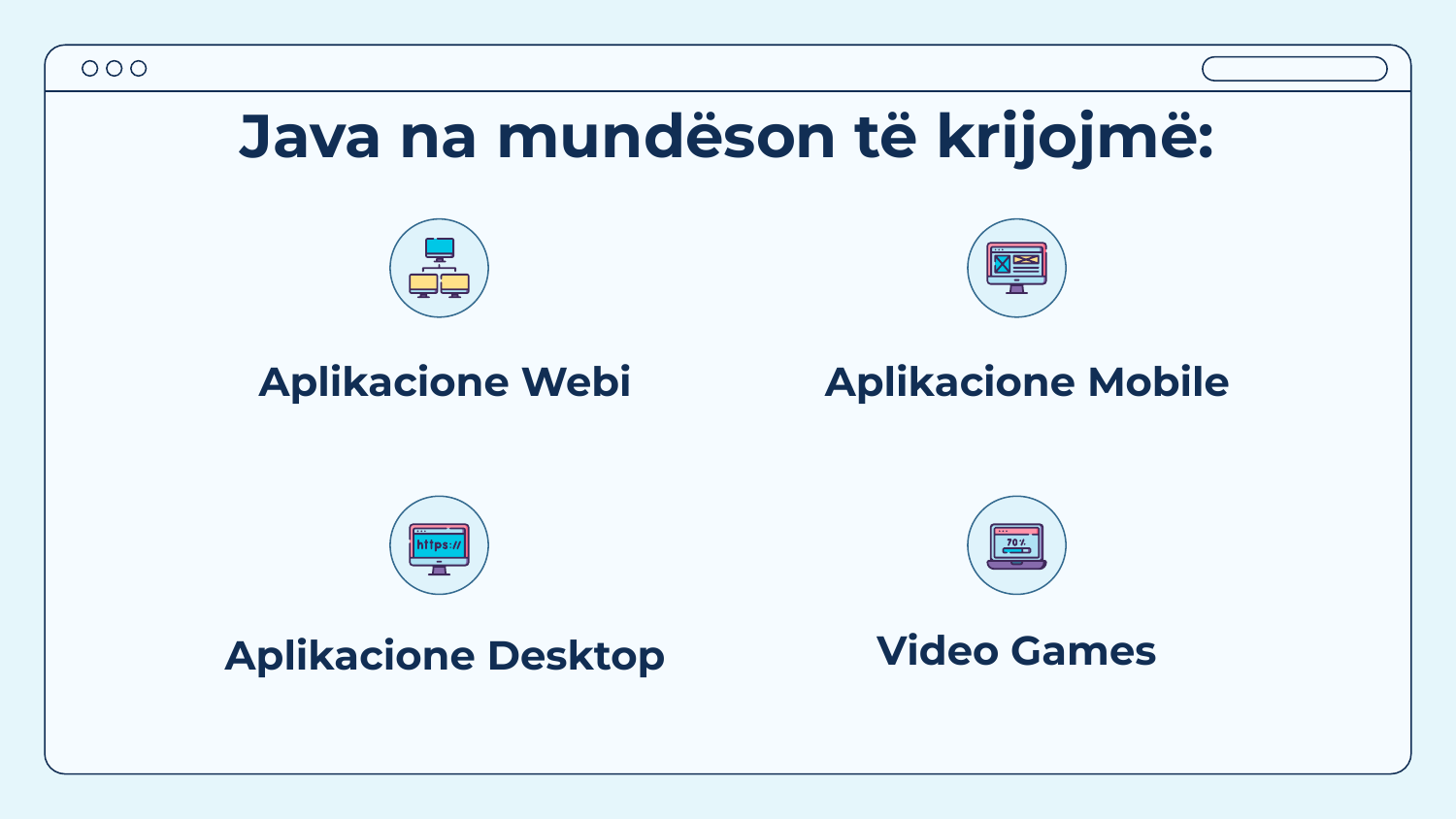

# Java na mundëson të krijojmë:

Aplikacione Webi
Aplikacione Mobile

Video Games
Aplikacione Desktop